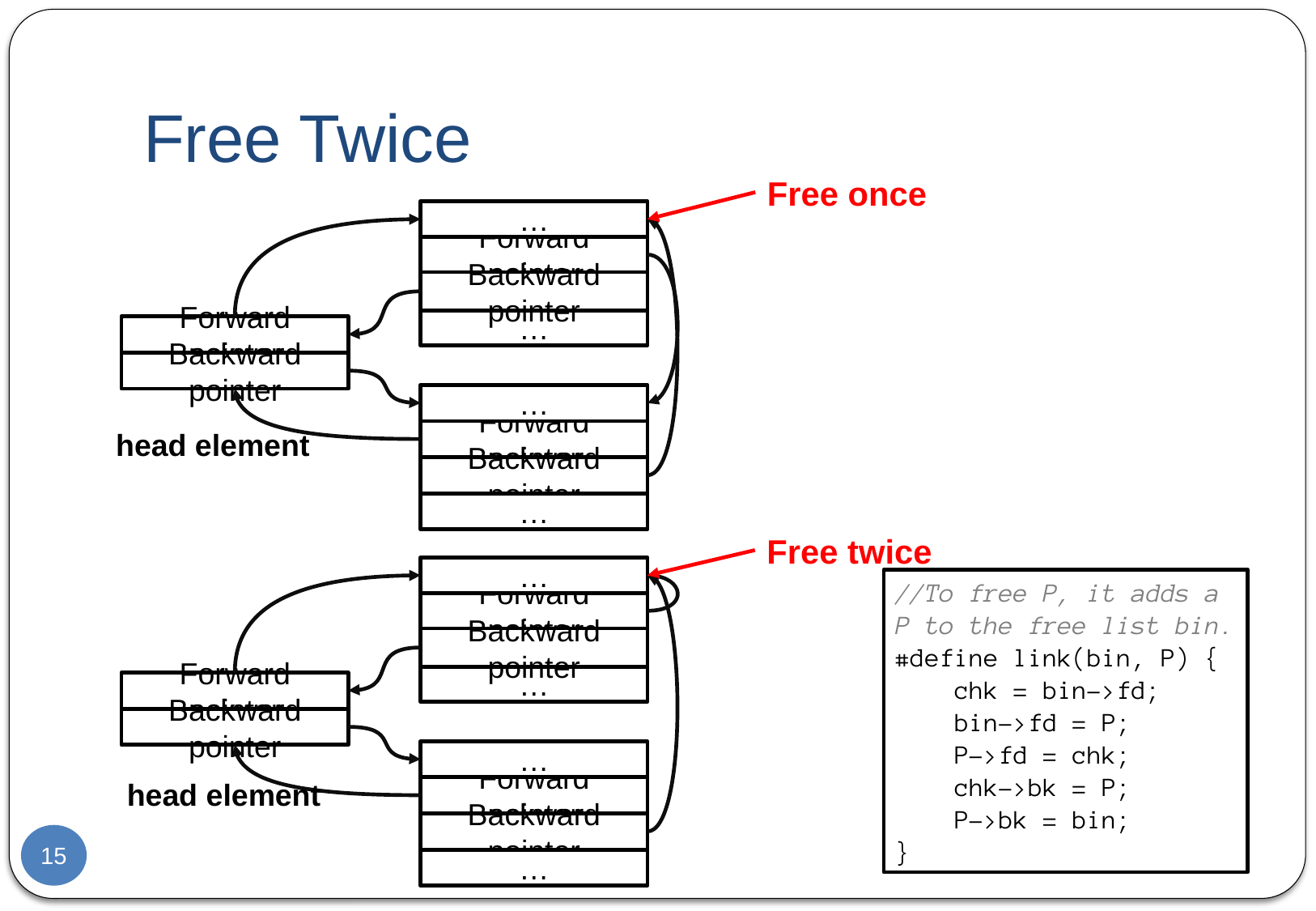

# Free Twice
Free once
…
Forward pointer
…
Backward pointer
Forward pointer
Backward pointer
…
Forward pointer
Backward pointer
…
head element
Free twice
…
Forward pointer
…
Backward pointer
Forward pointer
Backward pointer
…
Forward pointer
Backward pointer
…
//To free P, it adds a
P to the free list bin.
#define link(bin, P) {
    chk = bin->fd;
    bin->fd = P;
    P->fd = chk;
    chk->bk = P;
    P->bk = bin;
}
head element
15